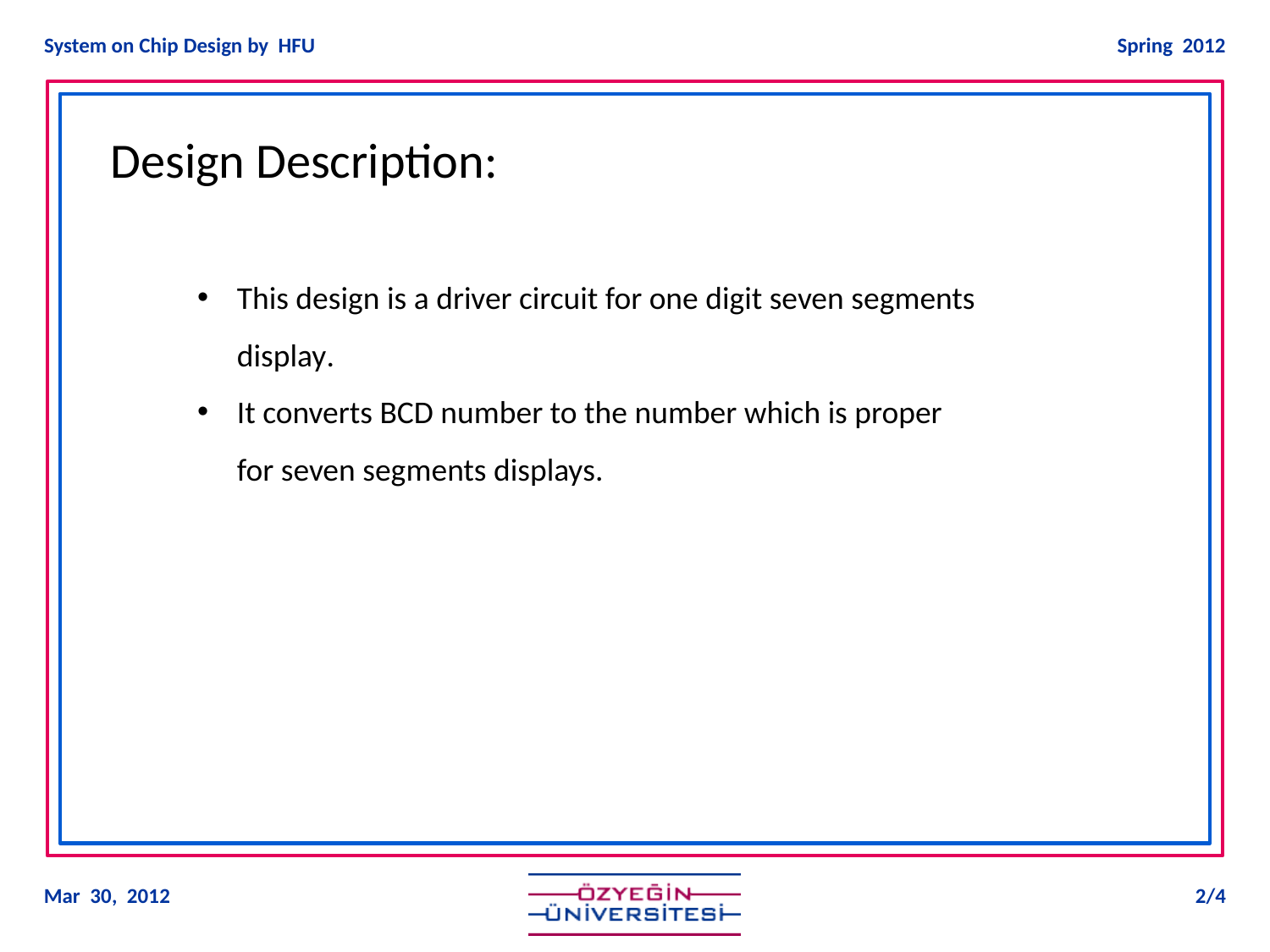

Design Description:

This design is a driver circuit for one digit seven segments display.
It converts BCD number to the number which is proper for seven segments displays.